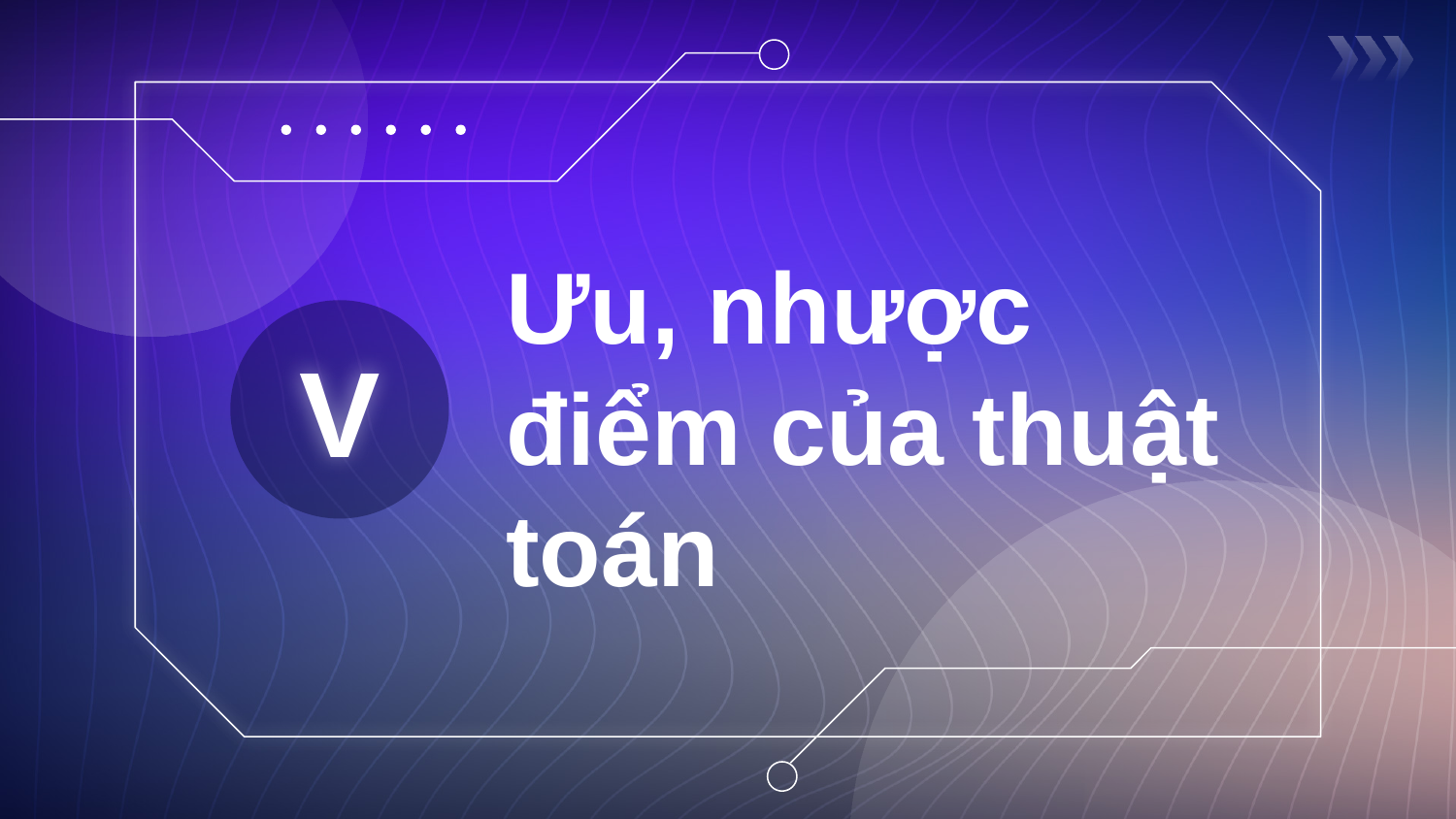

# Ưu, nhược điểm của thuật toán

V